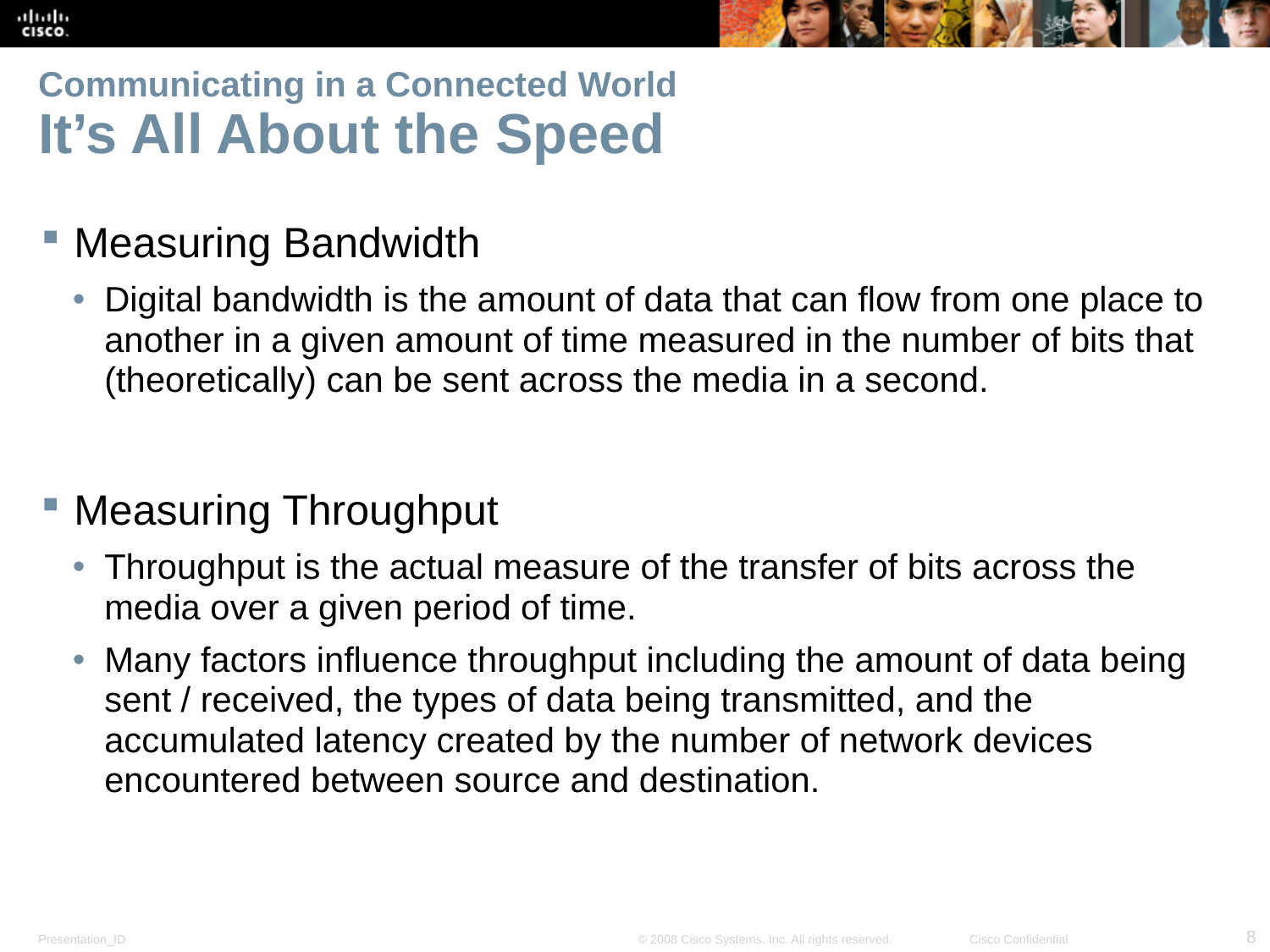

# Communicating in a Connected World It’s All About the Speed
Measuring Bandwidth
Digital bandwidth is the amount of data that can flow from one place to another in a given amount of time measured in the number of bits that (theoretically) can be sent across the media in a second.

Measuring Throughput
Throughput is the actual measure of the transfer of bits across the media over a given period of time.
Many factors influence throughput including the amount of data being sent / received, the types of data being transmitted, and the accumulated latency created by the number of network devices encountered between source and destination.